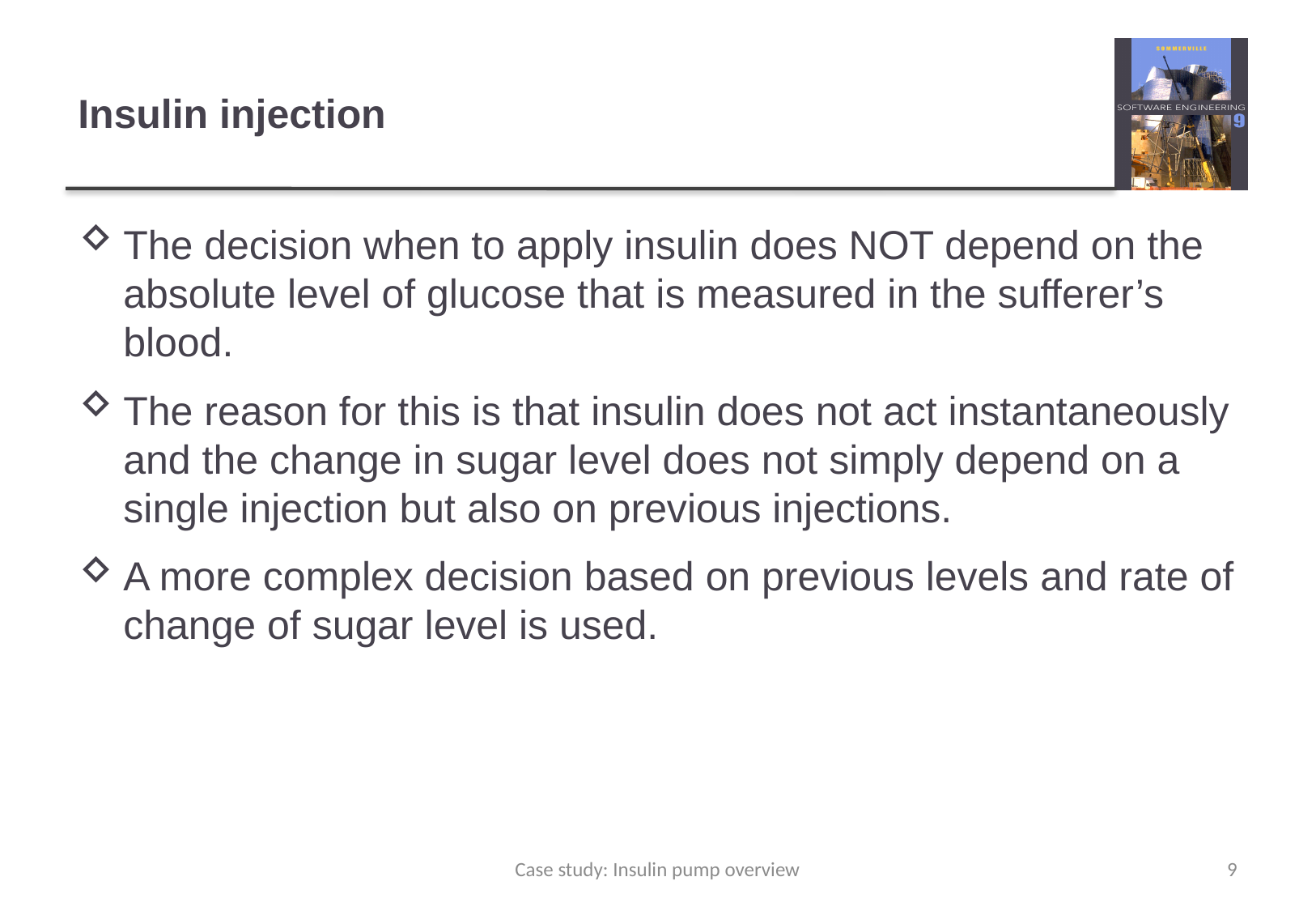

# Insulin injection
The decision when to apply insulin does NOT depend on the absolute level of glucose that is measured in the sufferer’s blood.
The reason for this is that insulin does not act instantaneously and the change in sugar level does not simply depend on a single injection but also on previous injections.
A more complex decision based on previous levels and rate of change of sugar level is used.
Case study: Insulin pump overview
9